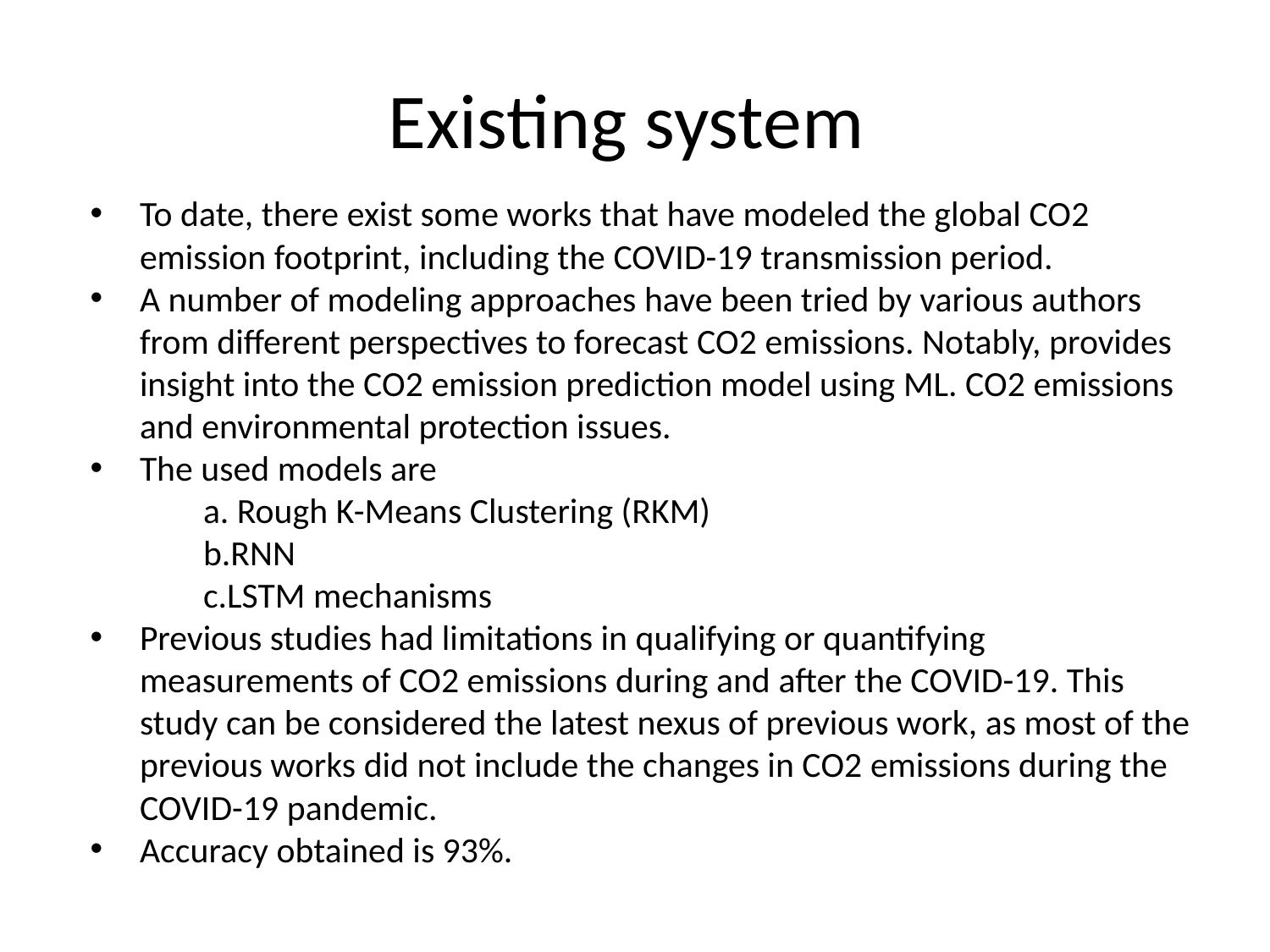

# Existing system
To date, there exist some works that have modeled the global CO2 emission footprint, including the COVID-19 transmission period.
A number of modeling approaches have been tried by various authors from different perspectives to forecast CO2 emissions. Notably, provides insight into the CO2 emission prediction model using ML. CO2 emissions and environmental protection issues.
The used models are
a. Rough K-Means Clustering (RKM)
b.RNN
c.LSTM mechanisms
Previous studies had limitations in qualifying or quantifying measurements of CO2 emissions during and after the COVID-19. This study can be considered the latest nexus of previous work, as most of the previous works did not include the changes in CO2 emissions during the COVID-19 pandemic.
Accuracy obtained is 93%.